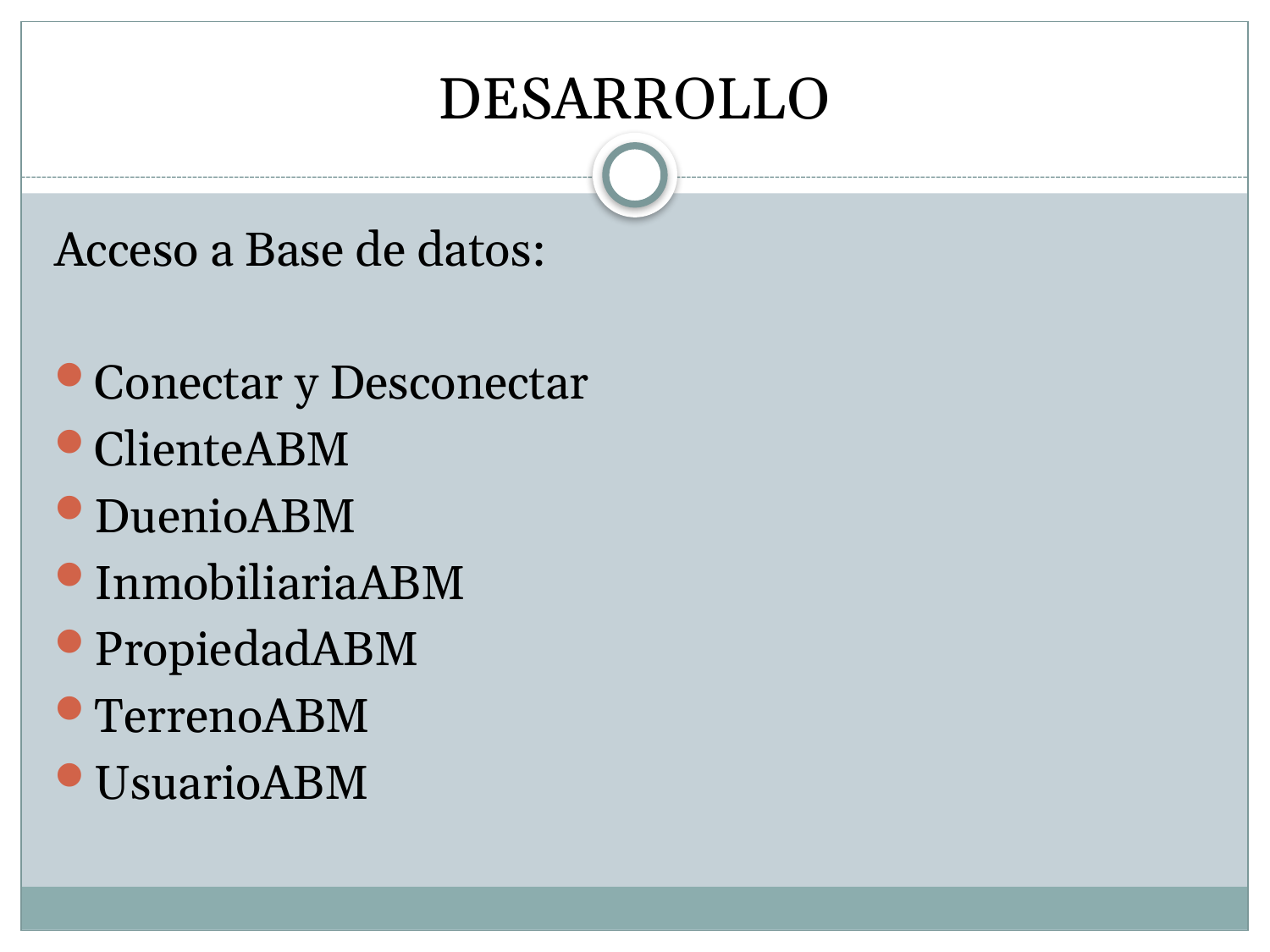

# DESARROLLO
Acceso a Base de datos:

Conectar y Desconectar
ClienteABM
DuenioABM
InmobiliariaABM
PropiedadABM
TerrenoABM
UsuarioABM